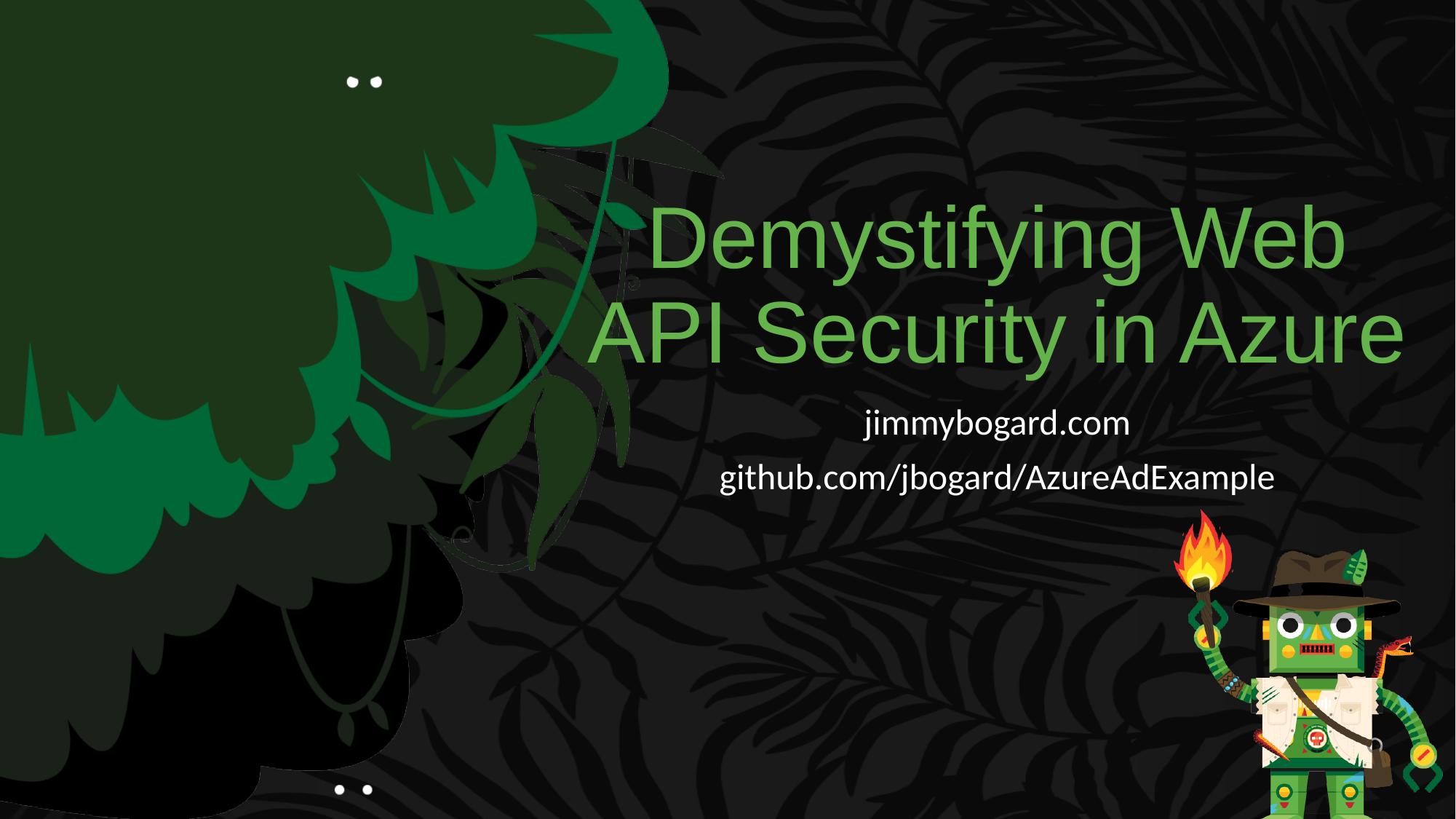

# Demystifying Web API Security in Azure
jimmybogard.com
github.com/jbogard/AzureAdExample